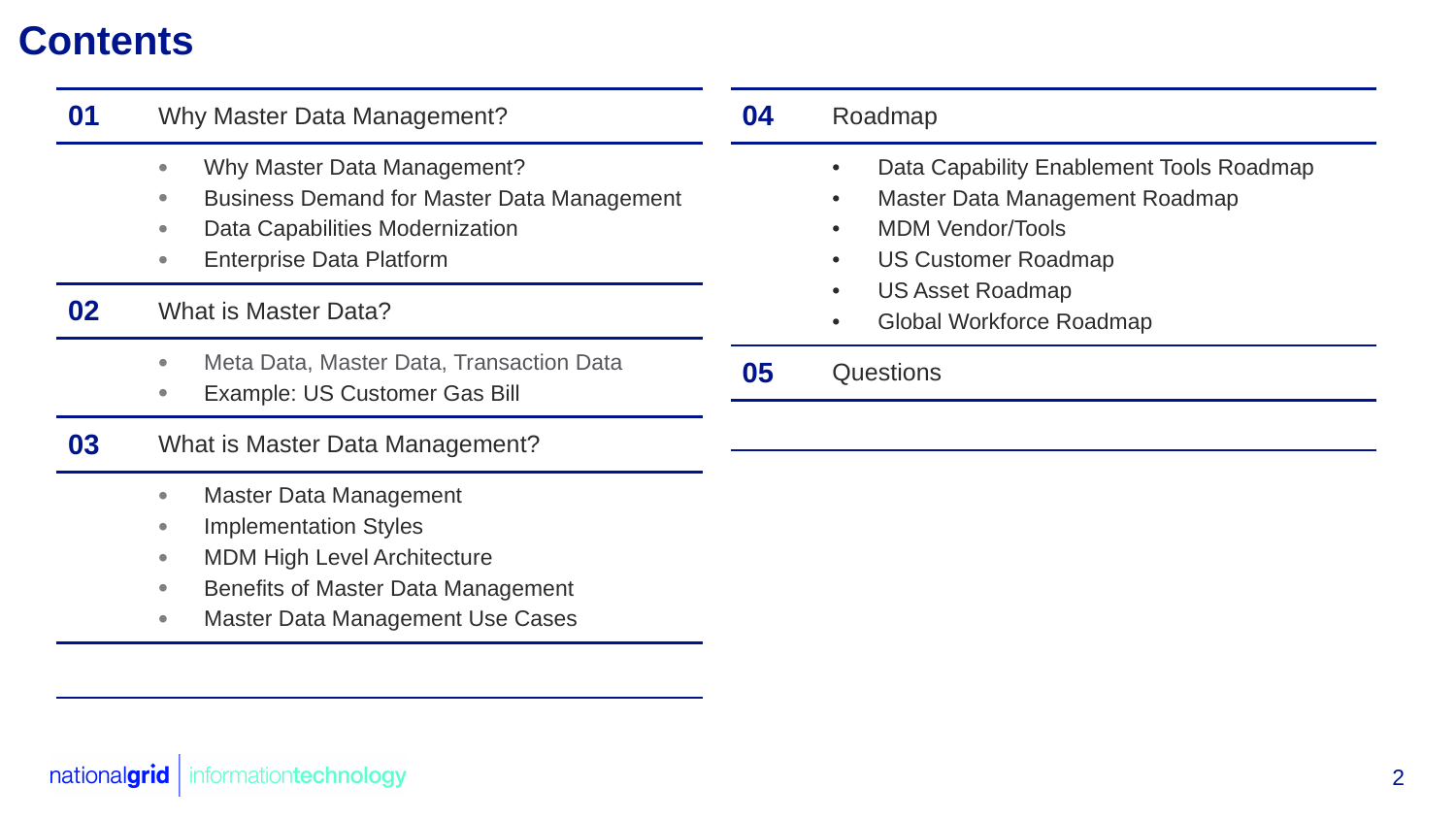

# Contents
| 01 | Why Master Data Management? |
| --- | --- |
|  | Why Master Data Management? Business Demand for Master Data Management Data Capabilities Modernization Enterprise Data Platform |
| 02 | What is Master Data? |
|  | Meta Data, Master Data, Transaction Data Example: US Customer Gas Bill |
| 03 | What is Master Data Management? |
|  | Master Data Management Implementation Styles MDM High Level Architecture Benefits of Master Data Management Master Data Management Use Cases |
|  |  |
| 04 | Roadmap |
| --- | --- |
|  | Data Capability Enablement Tools Roadmap Master Data Management Roadmap MDM Vendor/Tools US Customer Roadmap US Asset Roadmap Global Workforce Roadmap |
| 05 | Questions |
|  |  |